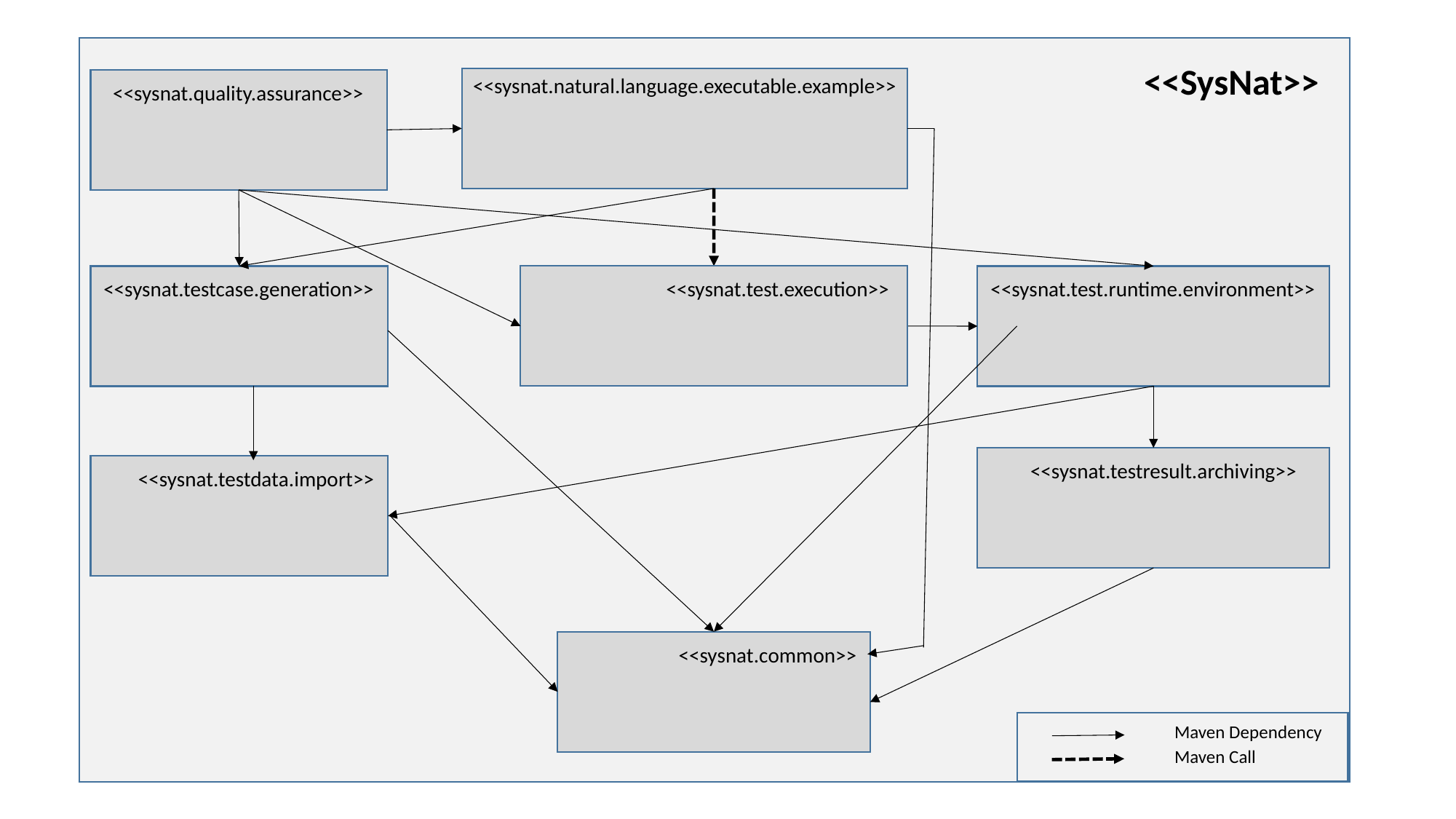

<<SysNat>>
<<sysnat.natural.language.executable.example>>

<<sysnat.quality.assurance>>

<<sysnat.test.execution>>

<<sysnat.testcase.generation>>

<<sysnat.test.runtime.environment>>

<<sysnat.testresult.archiving>>

<<sysnat.testdata.import>>

<<sysnat.common>>

Maven Dependency

Maven Call